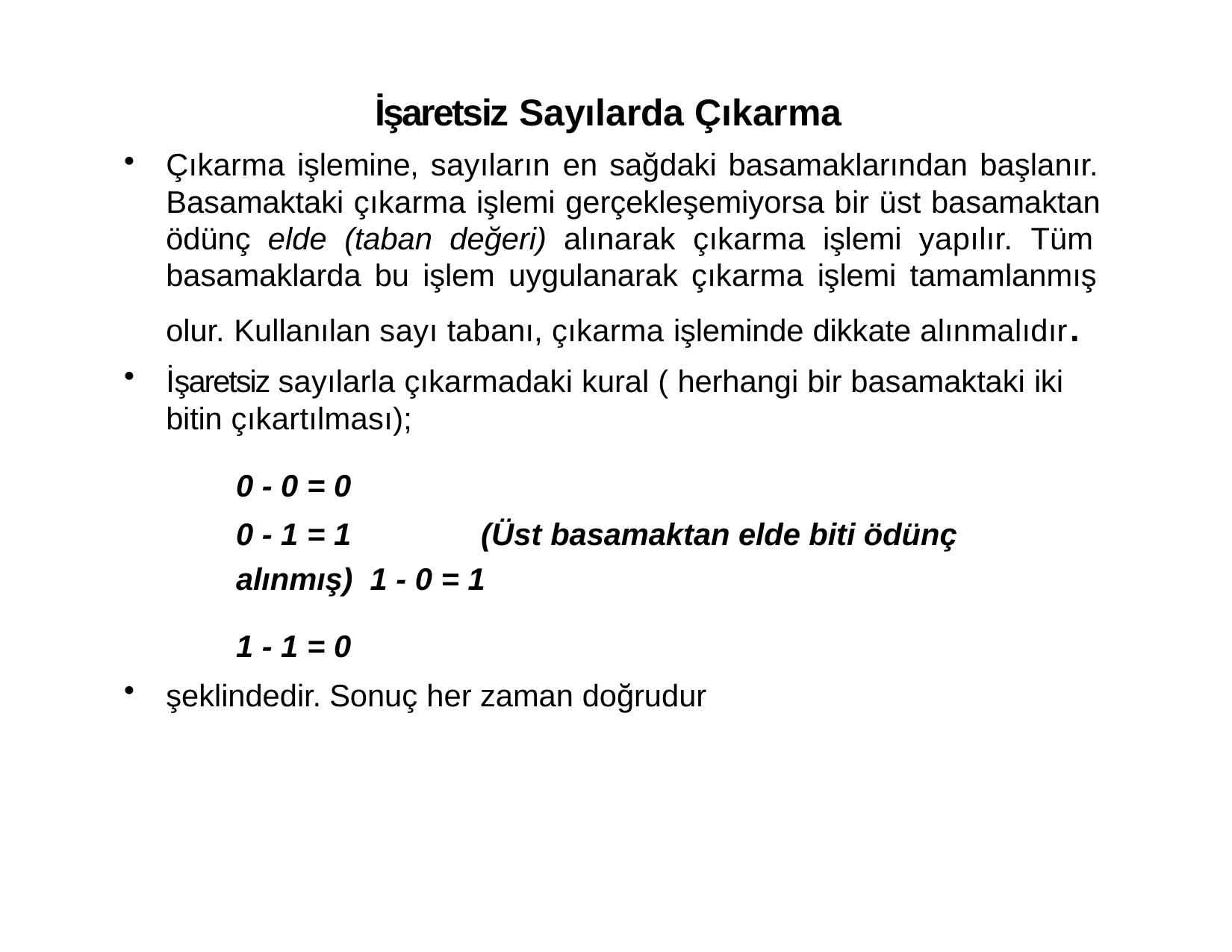

# İşaretsiz Sayılarda Çıkarma
Çıkarma işlemine, sayıların en sağdaki basamaklarından başlanır.  Basamaktaki çıkarma işlemi gerçekleşemiyorsa bir üst basamaktan  ödünç elde (taban değeri) alınarak çıkarma işlemi yapılır. Tüm  basamaklarda bu işlem uygulanarak çıkarma işlemi tamamlanmış  olur. Kullanılan sayı tabanı, çıkarma işleminde dikkate alınmalıdır.
İşaretsiz sayılarla çıkarmadaki kural ( herhangi bir basamaktaki iki  bitin çıkartılması);
0 - 0 = 0
0 - 1 = 1	(Üst basamaktan elde biti ödünç alınmış)  1 - 0 = 1
1 - 1 = 0
şeklindedir. Sonuç her zaman doğrudur